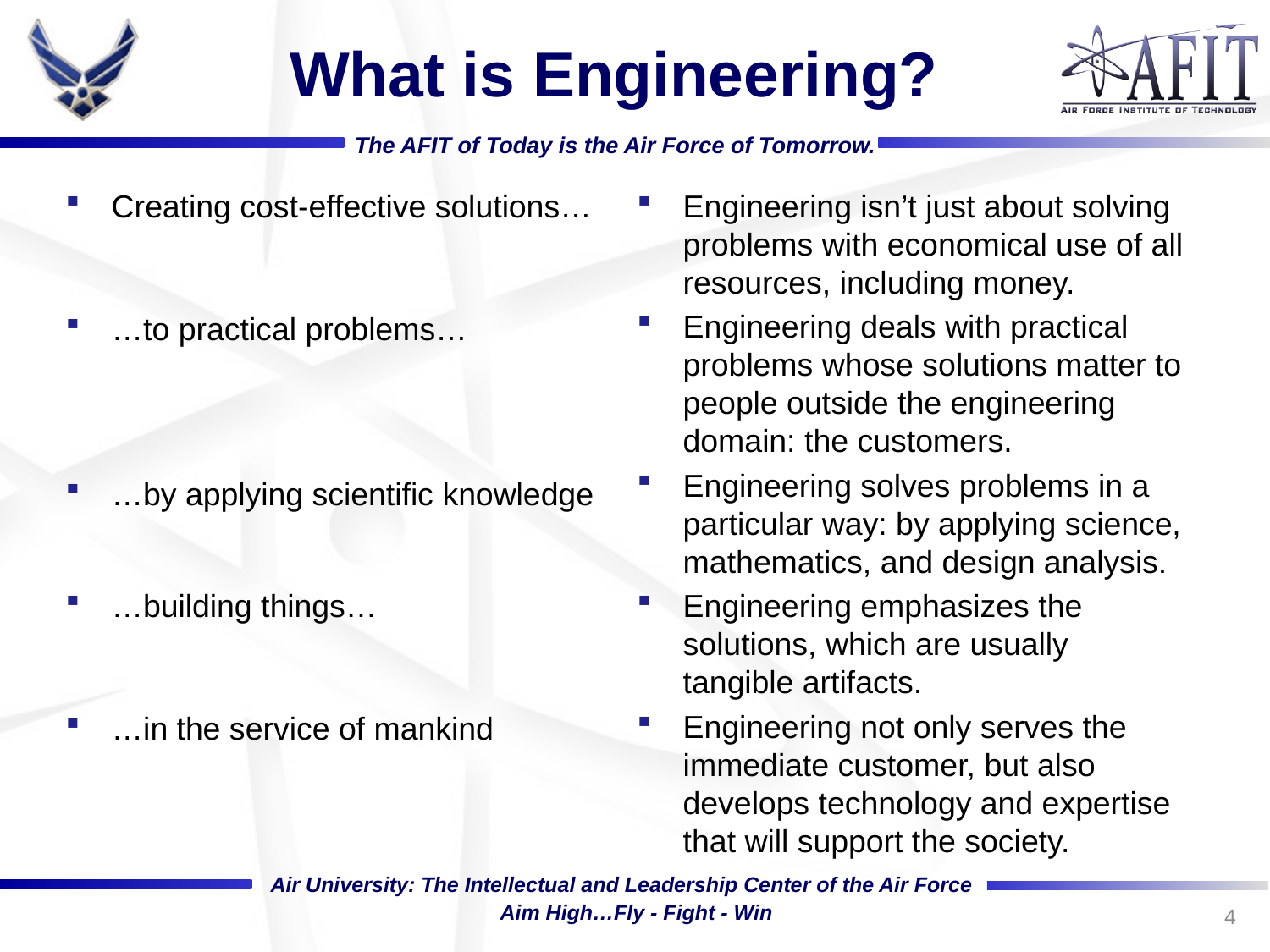

# What is Engineering?
Creating cost-effective solutions…
…to practical problems…
…by applying scientific knowledge
…building things…
…in the service of mankind
Engineering isn’t just about solving problems with economical use of all resources, including money.
Engineering deals with practical problems whose solutions matter to people outside the engineering domain: the customers.
Engineering solves problems in a particular way: by applying science, mathematics, and design analysis.
Engineering emphasizes the solutions, which are usually tangible artifacts.
Engineering not only serves the immediate customer, but also develops technology and expertise that will support the society.
4